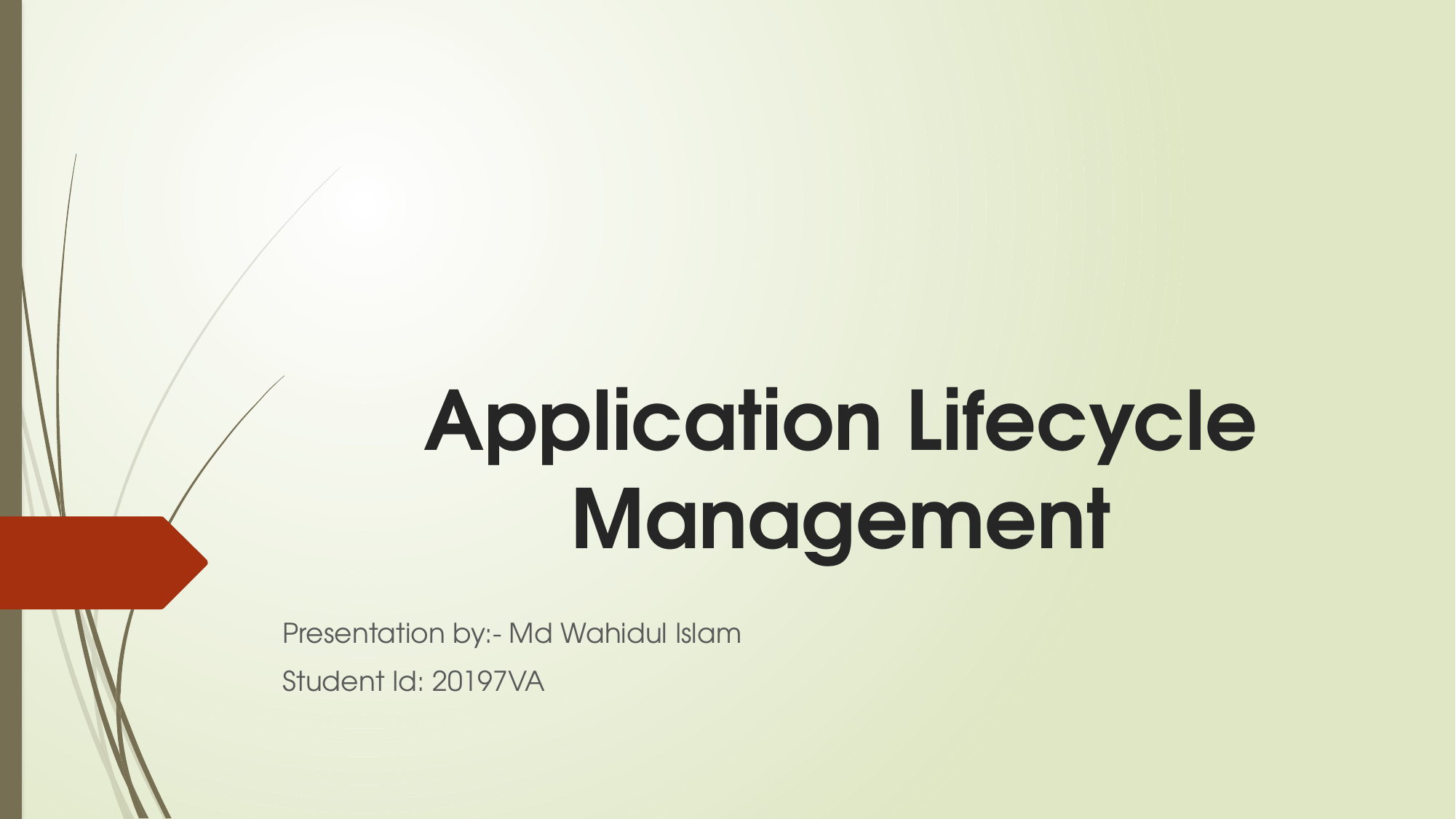

# Application Lifecycle Management
Presentation by:- Md Wahidul Islam
Student Id: 20197VA